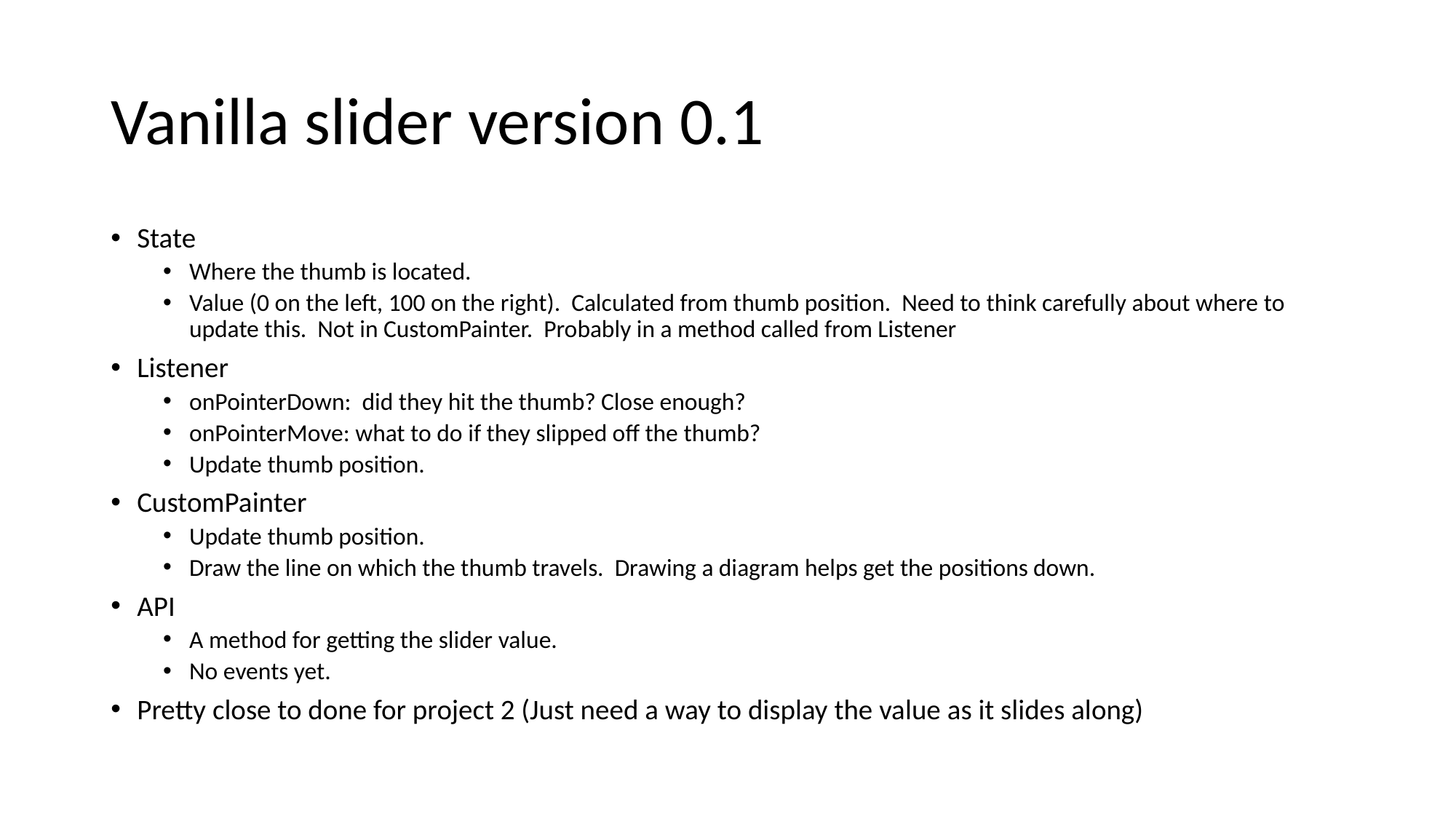

# Vanilla slider version 0.1
State
Where the thumb is located.
Value (0 on the left, 100 on the right).  Calculated from thumb position.  Need to think carefully about where to update this.  Not in CustomPainter.  Probably in a method called from Listener
Listener
onPointerDown:  did they hit the thumb? Close enough?
onPointerMove: what to do if they slipped off the thumb?
Update thumb position.
CustomPainter
Update thumb position.
Draw the line on which the thumb travels.  Drawing a diagram helps get the positions down.
API
A method for getting the slider value.
No events yet.
Pretty close to done for project 2 (Just need a way to display the value as it slides along)